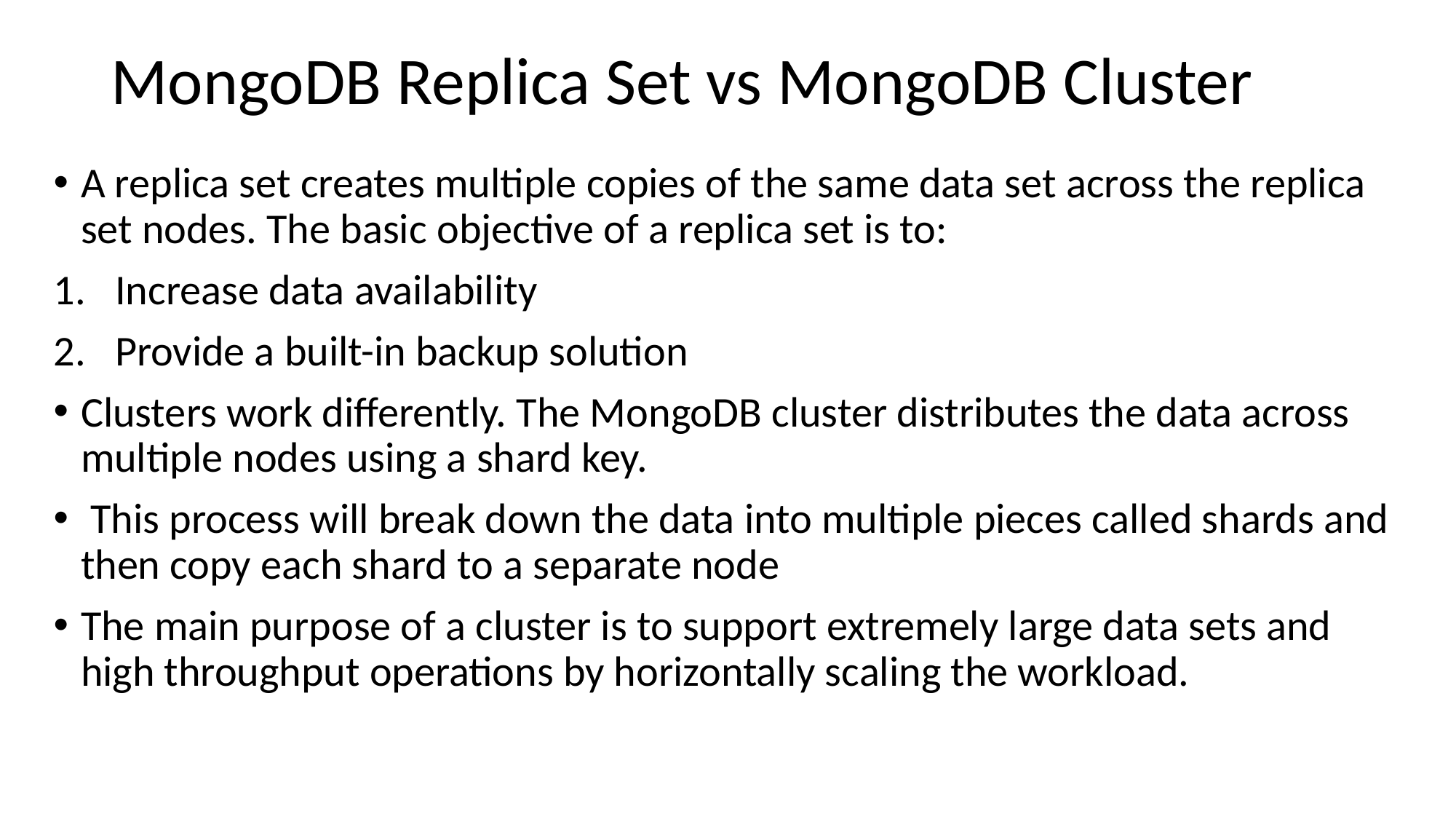

# MongoDB Replica Set vs MongoDB Cluster
A replica set creates multiple copies of the same data set across the replica set nodes. The basic objective of a replica set is to:
Increase data availability
Provide a built-in backup solution
Clusters work differently. The MongoDB cluster distributes the data across multiple nodes using a shard key.
 This process will break down the data into multiple pieces called shards and then copy each shard to a separate node
The main purpose of a cluster is to support extremely large data sets and high throughput operations by horizontally scaling the workload.